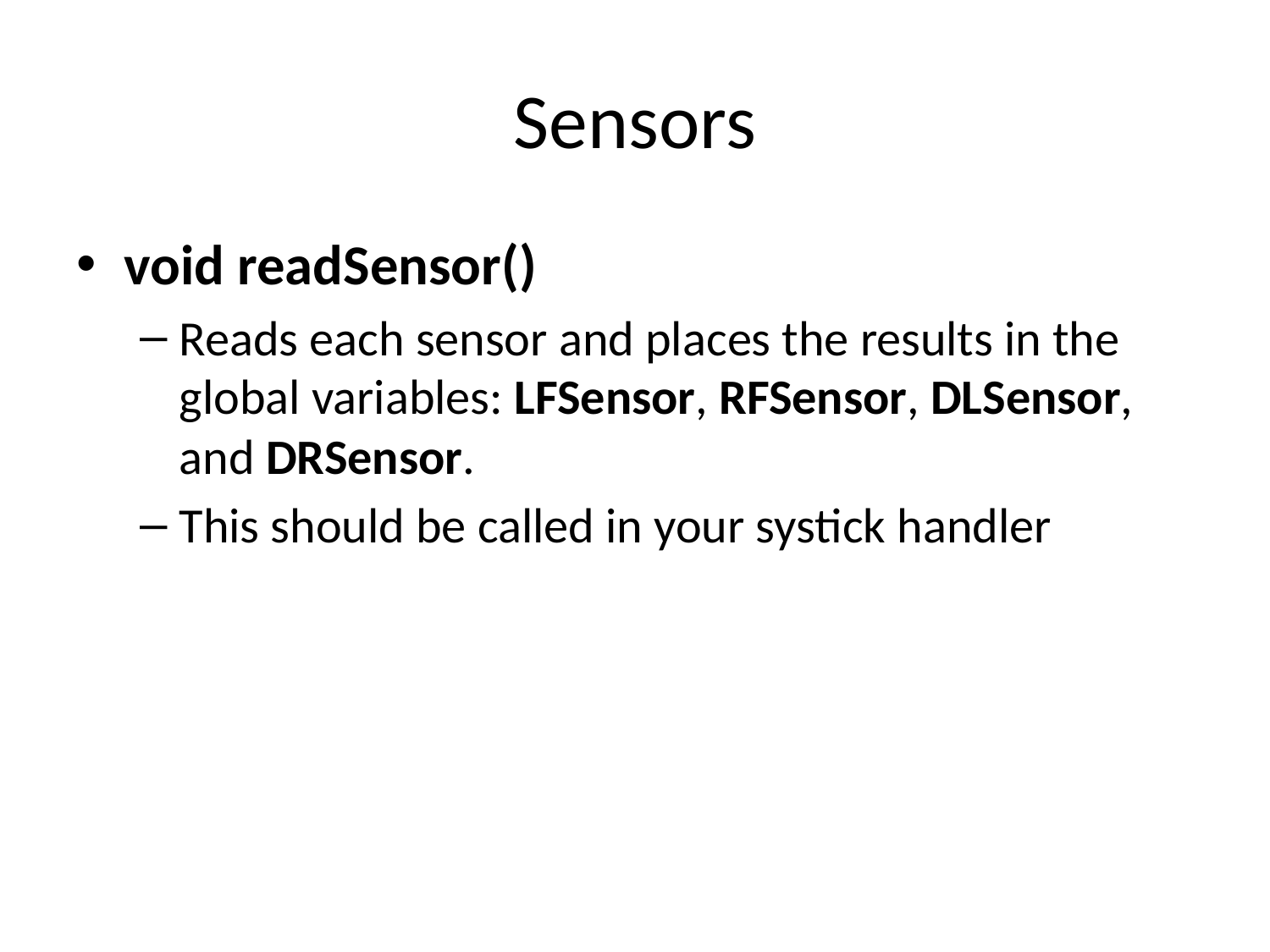

# Sensors
void readSensor()
Reads each sensor and places the results in the global variables: LFSensor, RFSensor, DLSensor, and DRSensor.
This should be called in your systick handler